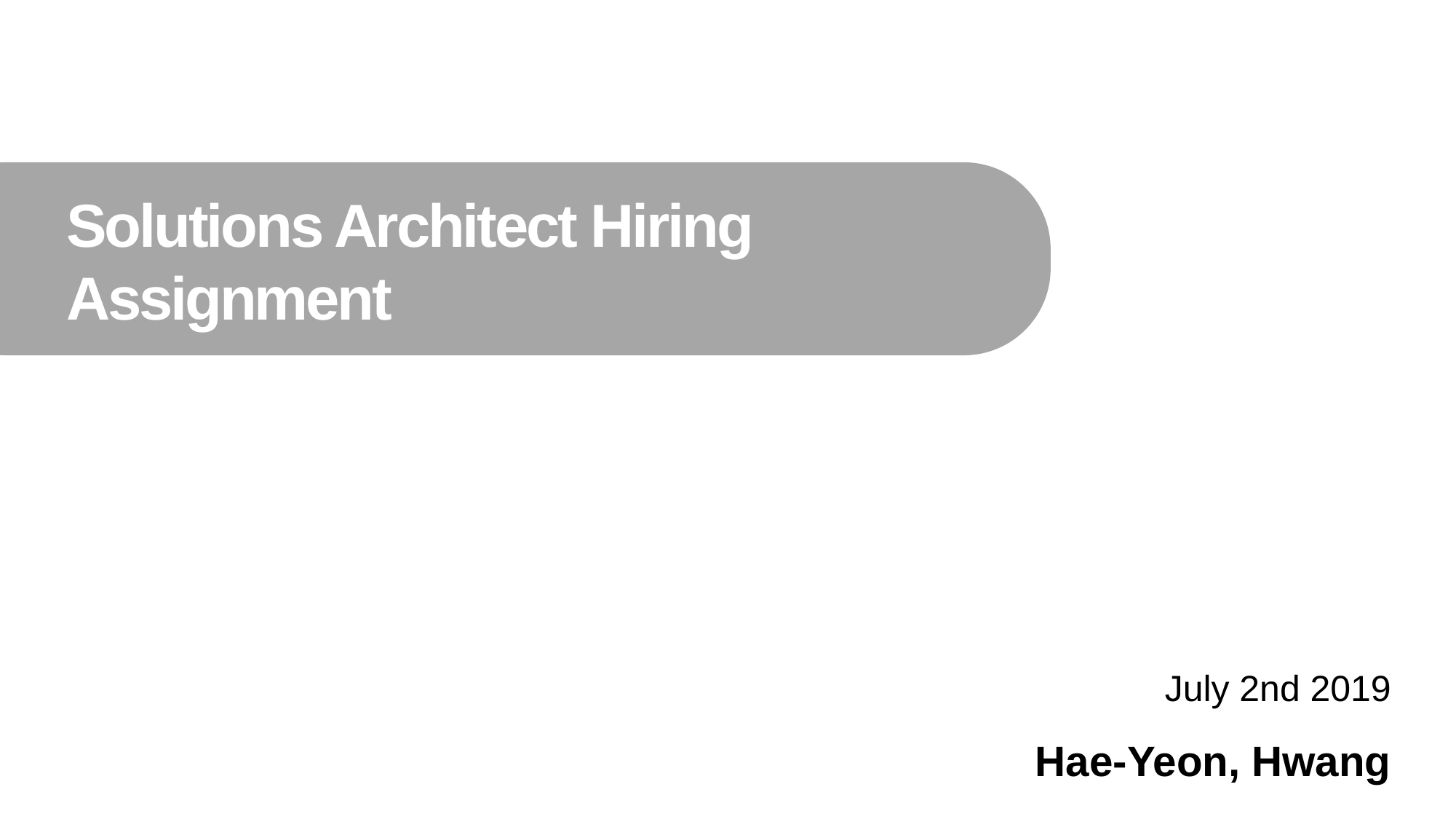

Solutions Architect Hiring Assignment
July 2nd 2019
Hae-Yeon, Hwang